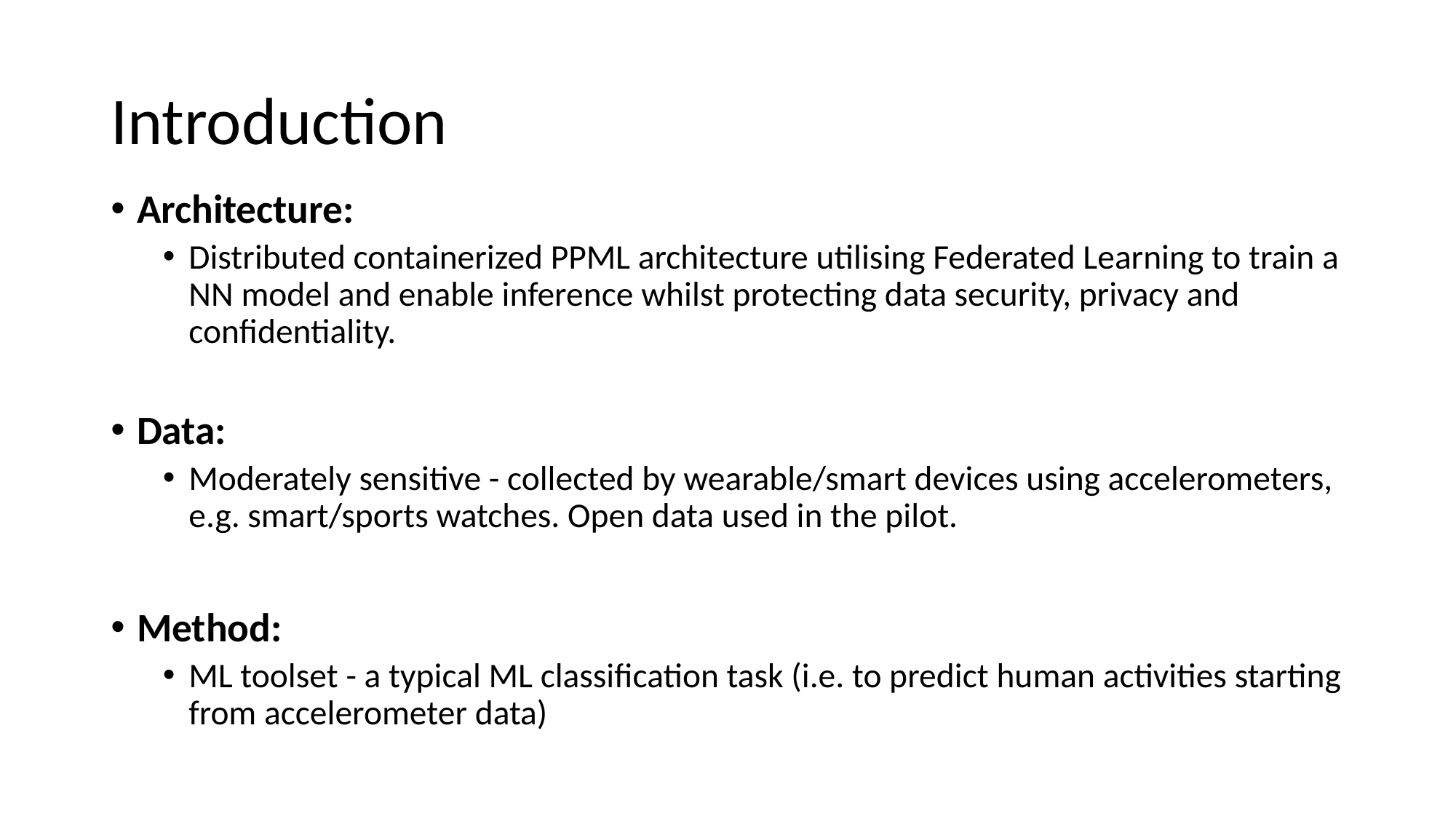

# Introduction
Architecture:
Distributed containerized PPML architecture utilising Federated Learning to train a NN model and enable inference whilst protecting data security, privacy and confidentiality.

Data:
Moderately sensitive - collected by wearable/smart devices using accelerometers, e.g. smart/sports watches. Open data used in the pilot.

Method:
ML toolset - a typical ML classification task (i.e. to predict human activities starting from accelerometer data)